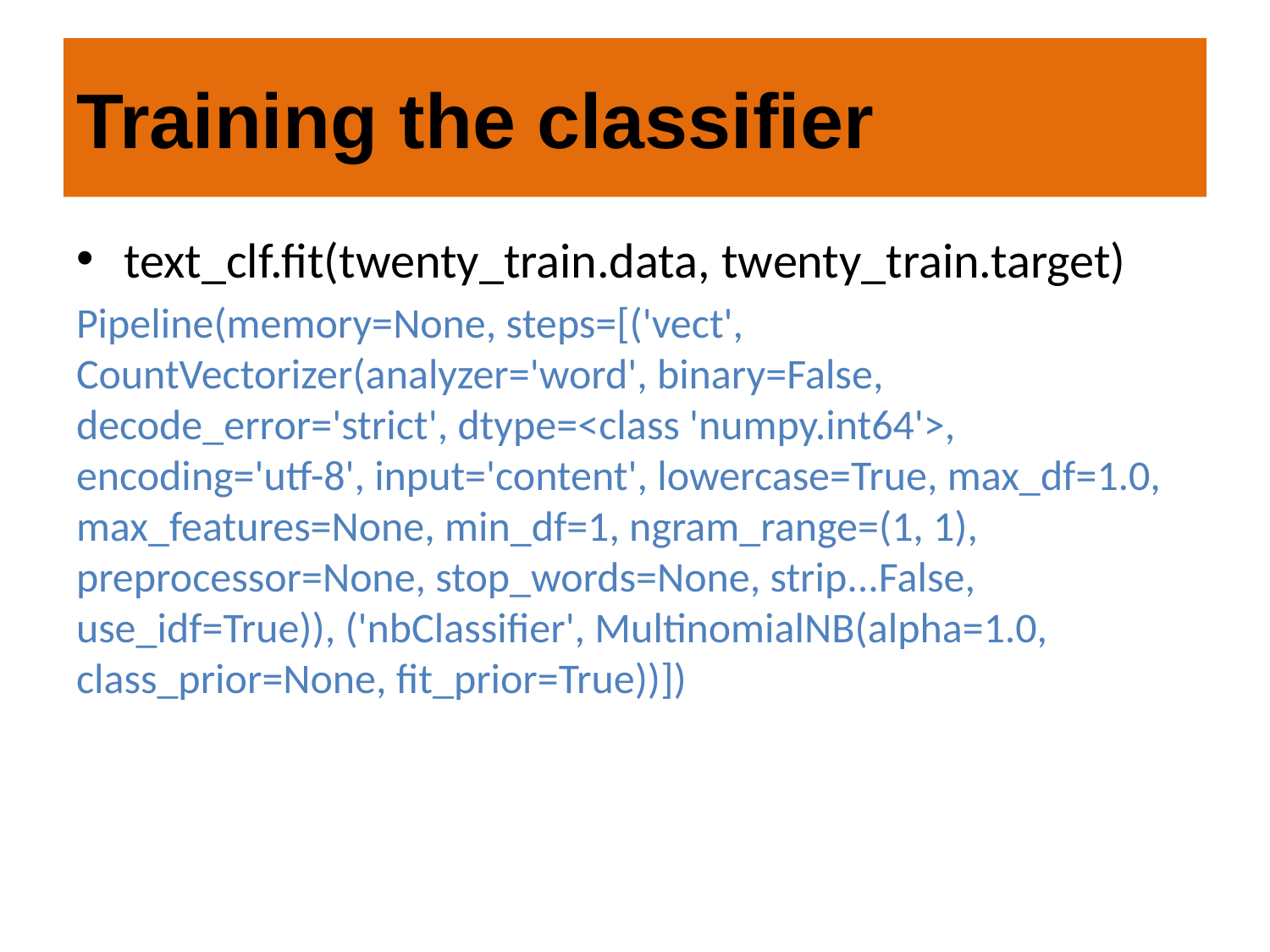

# Training the classifier
text_clf.fit(twenty_train.data, twenty_train.target)
Pipeline(memory=None, steps=[('vect', CountVectorizer(analyzer='word', binary=False, decode_error='strict', dtype=<class 'numpy.int64'>, encoding='utf-8', input='content', lowercase=True, max_df=1.0, max_features=None, min_df=1, ngram_range=(1, 1), preprocessor=None, stop_words=None, strip...False, use_idf=True)), ('nbClassifier', MultinomialNB(alpha=1.0, class_prior=None, fit_prior=True))])